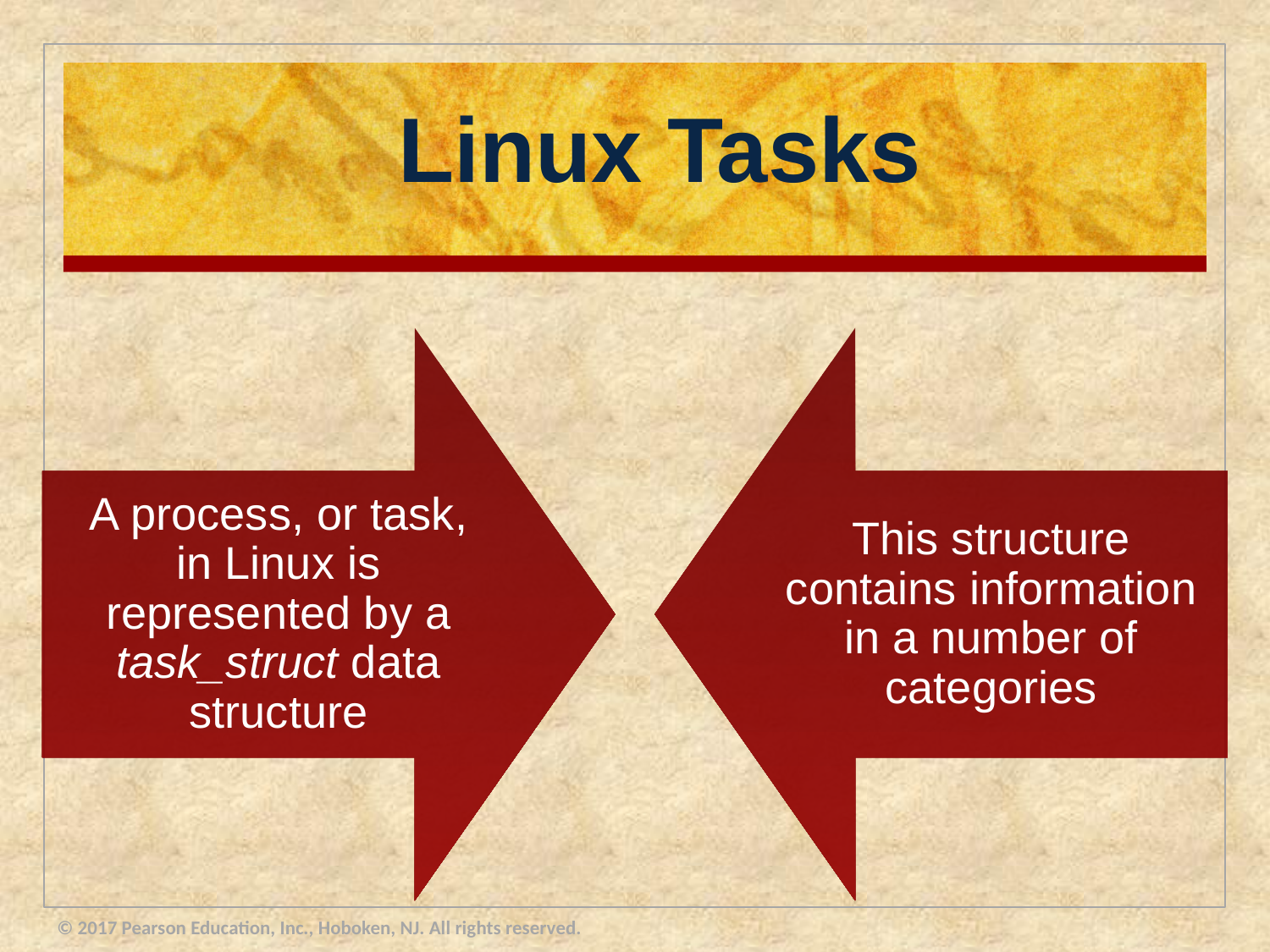

# Linux Tasks
A process, or task, in Linux is represented by a task_struct data structure
This structure contains information in a number of categories
© 2017 Pearson Education, Inc., Hoboken, NJ. All rights reserved.